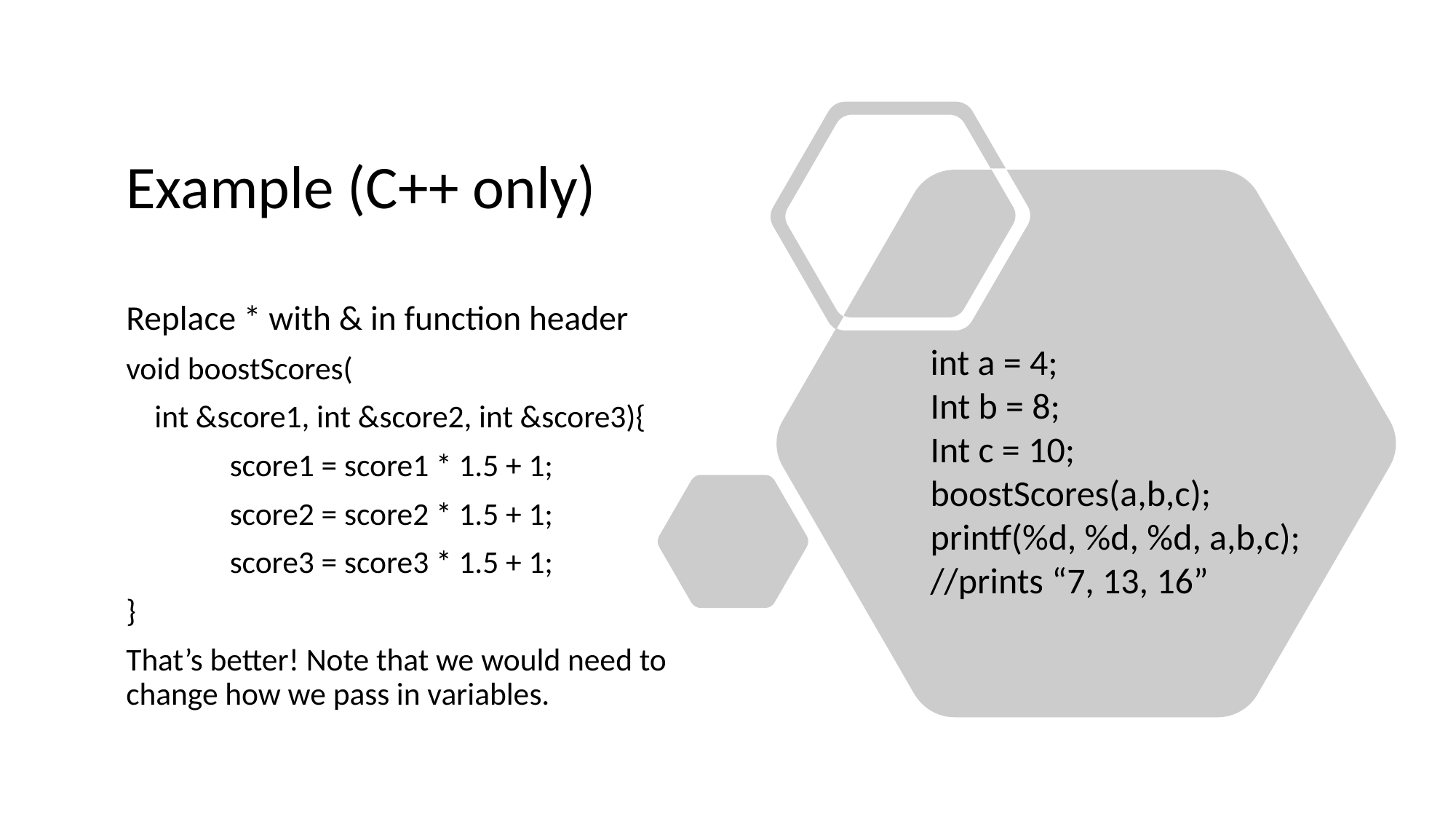

# Example (C++ only)

Replace * with & in function header
void boostScores(
    int &score1, int &score2, int &score3){
	score1 = score1 * 1.5 + 1;
	score2 = score2 * 1.5 + 1;
	score3 = score3 * 1.5 + 1;
}
That’s better! Note that we would need to change how we pass in variables.
int a = 4;
Int b = 8;
Int c = 10;
boostScores(a,b,c);
printf(%d, %d, %d, a,b,c);
//prints “7, 13, 16”